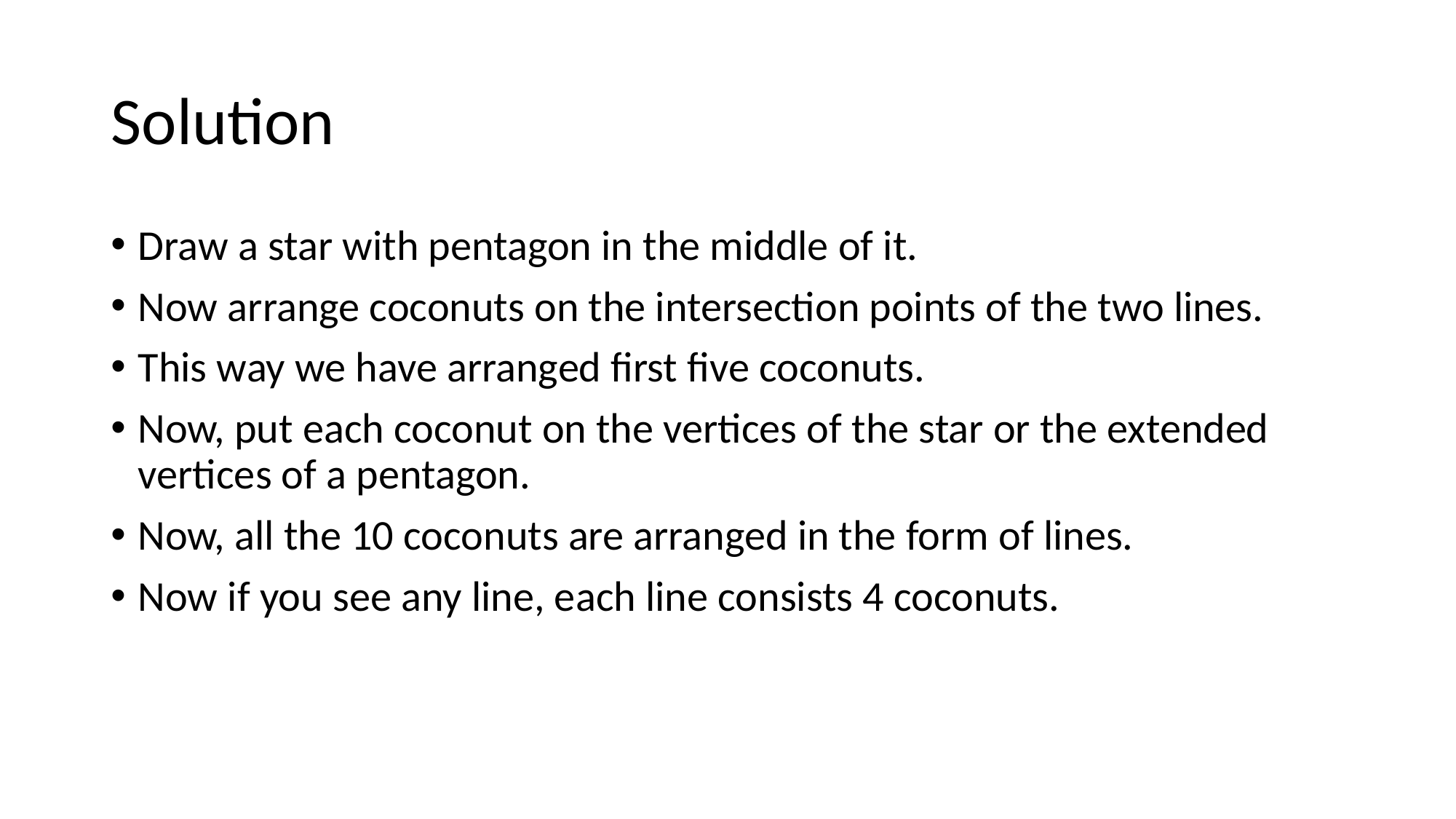

# Solution
Draw a star with pentagon in the middle of it.
Now arrange coconuts on the intersection points of the two lines.
This way we have arranged first five coconuts.
Now, put each coconut on the vertices of the star or the extended vertices of a pentagon.
Now, all the 10 coconuts are arranged in the form of lines.
Now if you see any line, each line consists 4 coconuts.